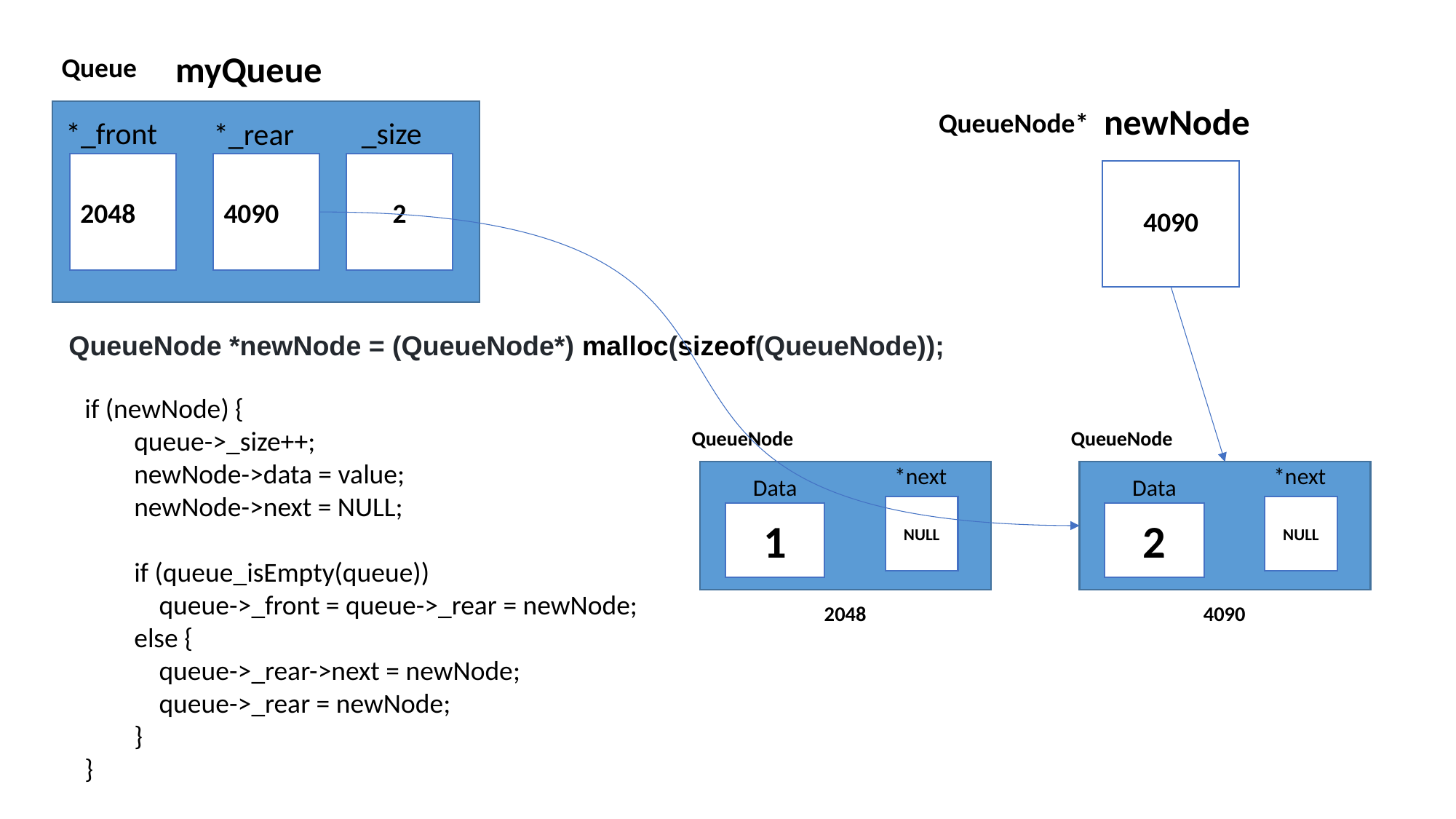

myQueue
Queue
newNode
_size
*_front
*_rear

QueueNode*
2
2048
4090

4090
QueueNode *newNode = (QueueNode*) malloc(sizeof(QueueNode));
if (newNode) {
        queue->_size++;
        newNode->data = value;
        newNode->next = NULL;

        if (queue_isEmpty(queue))
            queue->_front = queue->_rear = newNode;
        else {
            queue->_rear->next = newNode;
            queue->_rear = newNode;
        }
}
QueueNode
QueueNode
*next
*next

# Data
Data
NULL
NULL
1
2
2048
4090